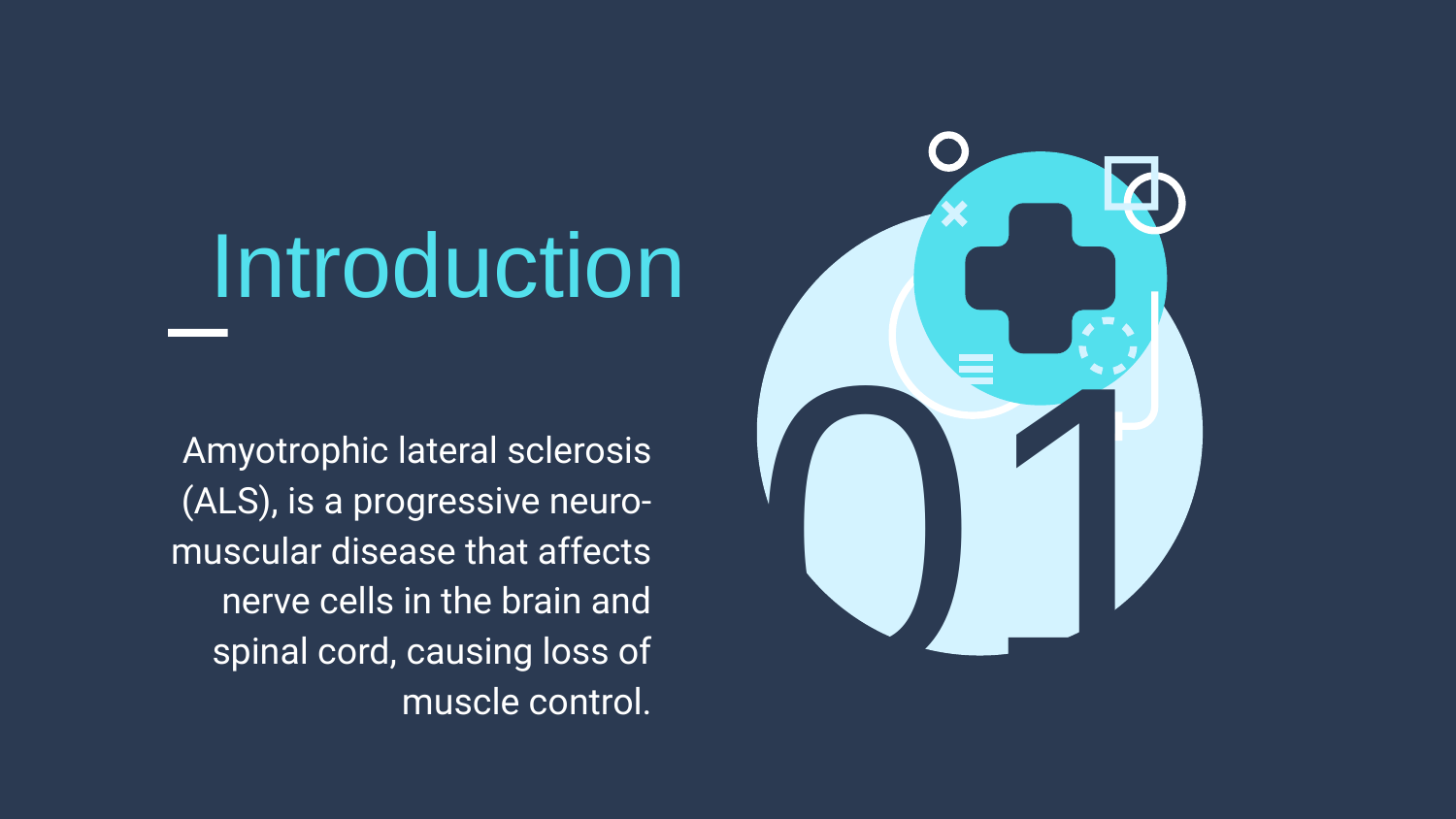

# Introduction

01
Amyotrophic lateral sclerosis (ALS), is a progressive neuro-muscular disease that affects nerve cells in the brain and spinal cord, causing loss of muscle control.